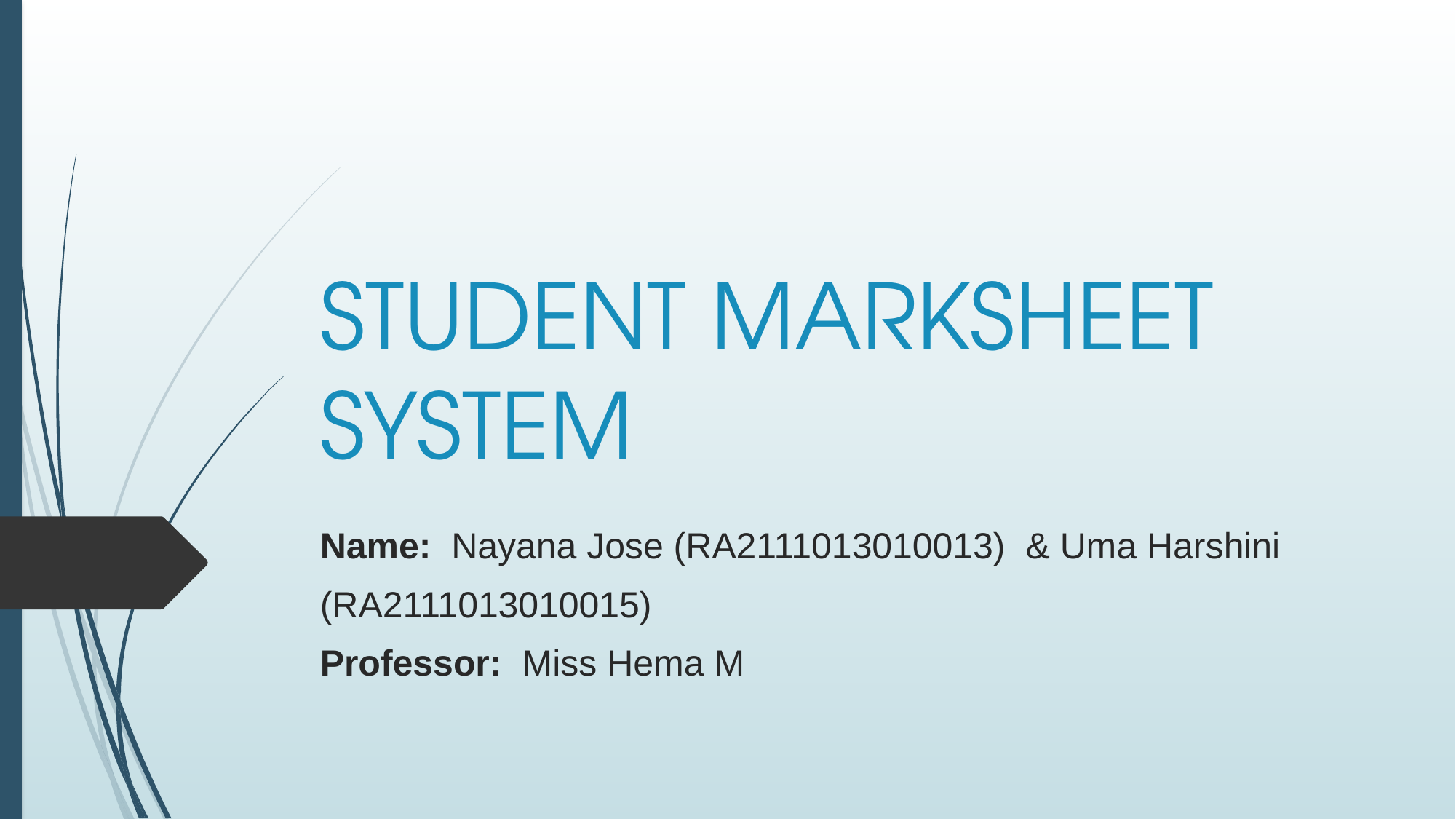

# STUDENT MARKSHEET SYSTEM
Name:  Nayana Jose (RA2111013010013)  & Uma Harshini
(RA2111013010015)
Professor:  Miss Hema M